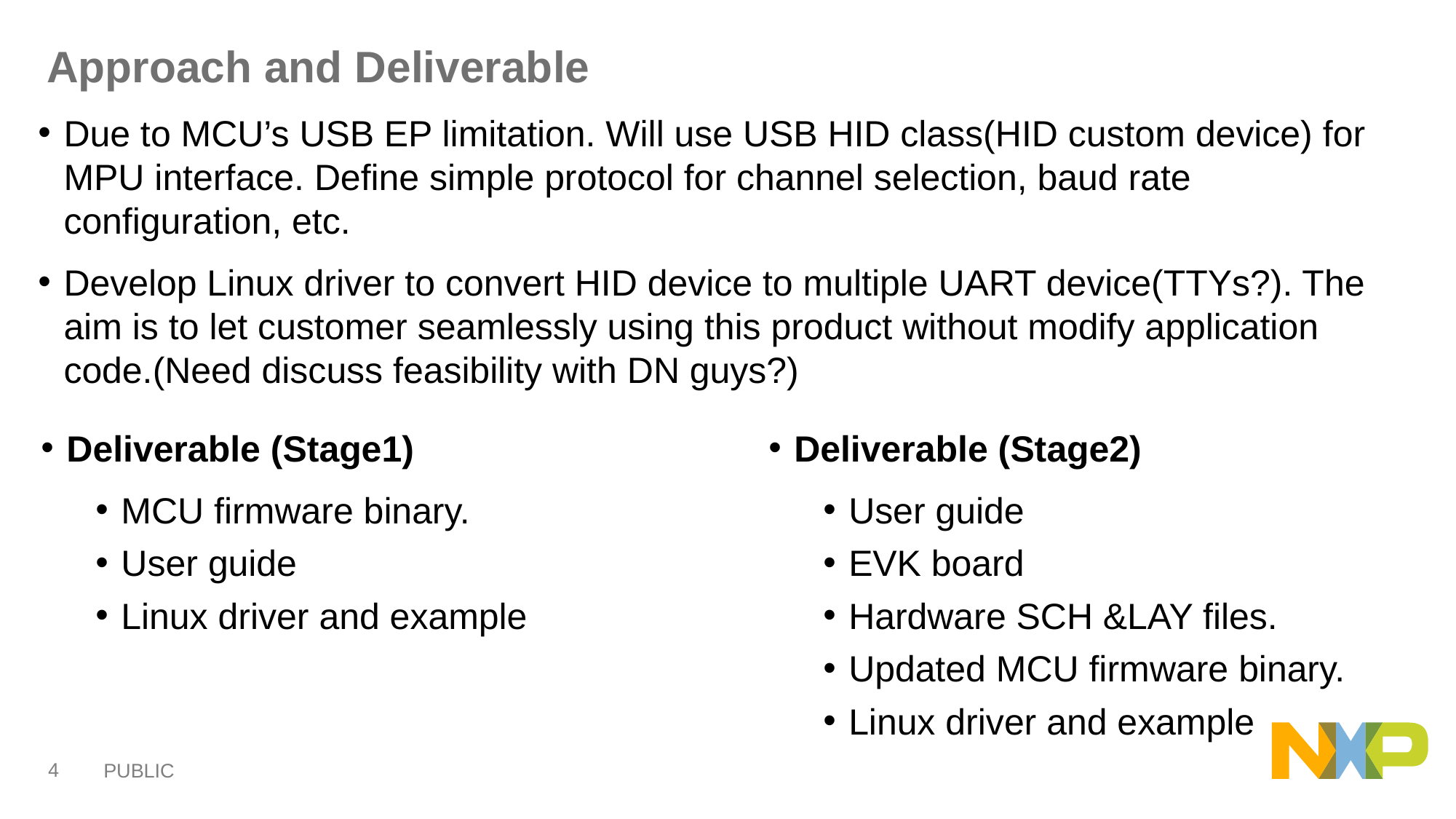

# Approach and Deliverable
Due to MCU’s USB EP limitation. Will use USB HID class(HID custom device) for MPU interface. Define simple protocol for channel selection, baud rate configuration, etc.
Develop Linux driver to convert HID device to multiple UART device(TTYs?). The aim is to let customer seamlessly using this product without modify application code.(Need discuss feasibility with DN guys?)
Deliverable (Stage2)
User guide
EVK board
Hardware SCH &LAY files.
Updated MCU firmware binary.
Linux driver and example
Deliverable (Stage1)
MCU firmware binary.
User guide
Linux driver and example